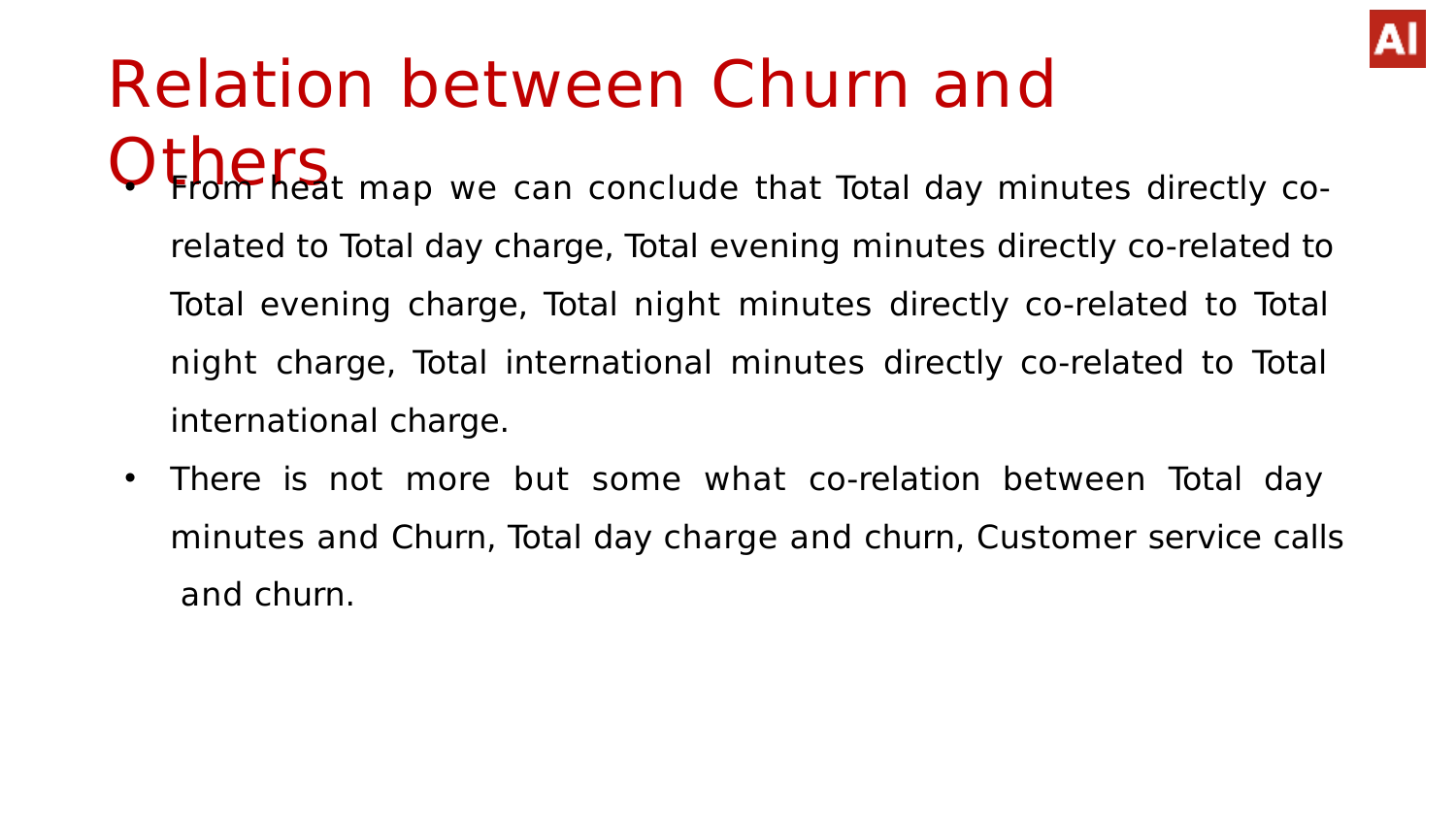

# Relation between Churn and Others
From heat map we can conclude that Total day minutes directly co-  related to Total day charge, Total evening minutes directly co-related to  Total evening charge, Total night minutes directly co-related to Total  night charge, Total international minutes directly co-related to Total  international charge.
There is not more but some what co-relation between Total day  minutes and Churn, Total day charge and churn, Customer service calls  and churn.